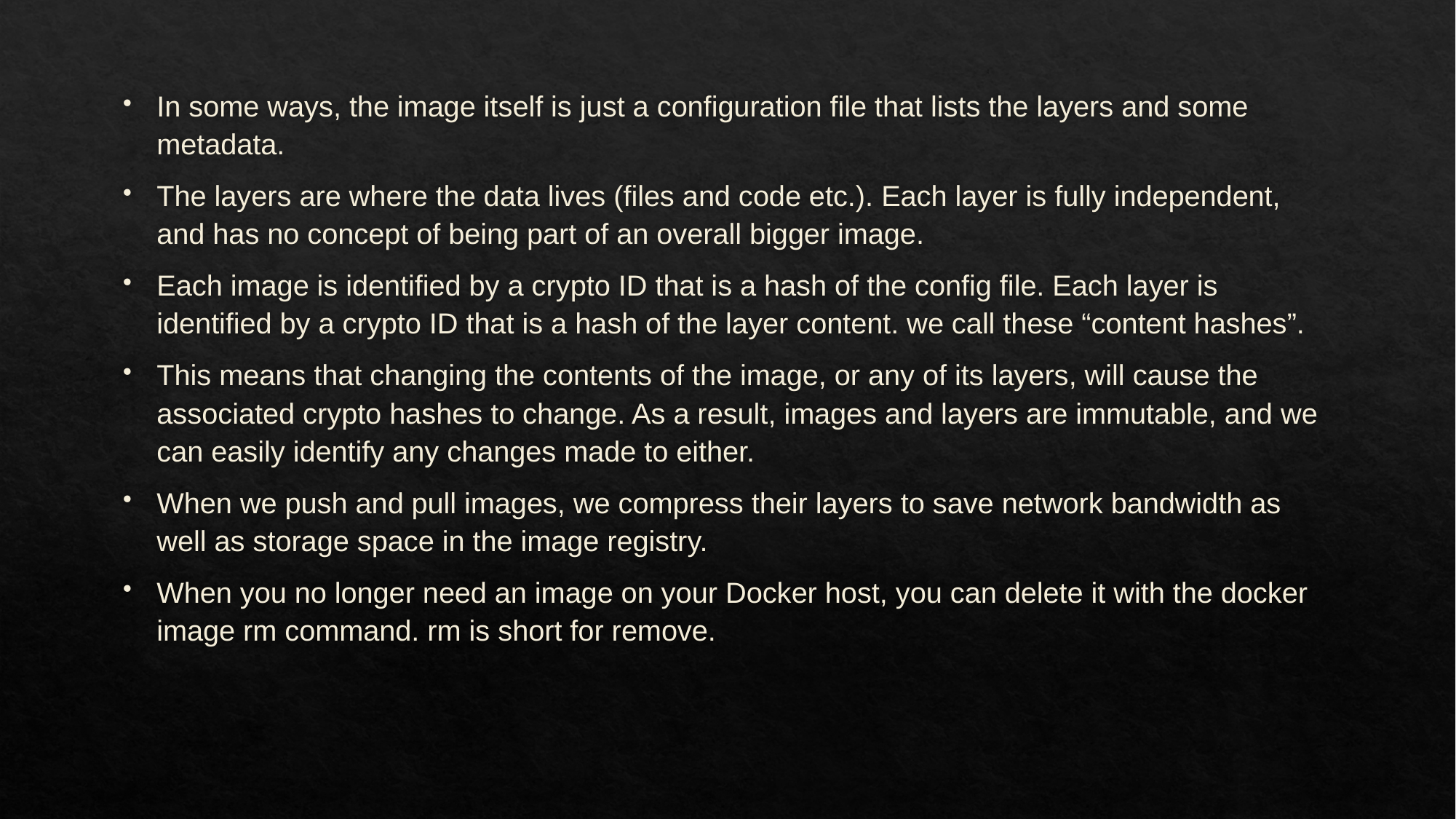

In some ways, the image itself is just a configuration file that lists the layers and some metadata.
The layers are where the data lives (files and code etc.). Each layer is fully independent, and has no concept of being part of an overall bigger image.
Each image is identified by a crypto ID that is a hash of the config file. Each layer is identified by a crypto ID that is a hash of the layer content. we call these “content hashes”.
This means that changing the contents of the image, or any of its layers, will cause the associated crypto hashes to change. As a result, images and layers are immutable, and we can easily identify any changes made to either.
When we push and pull images, we compress their layers to save network bandwidth as well as storage space in the image registry.
When you no longer need an image on your Docker host, you can delete it with the docker image rm command. rm is short for remove.